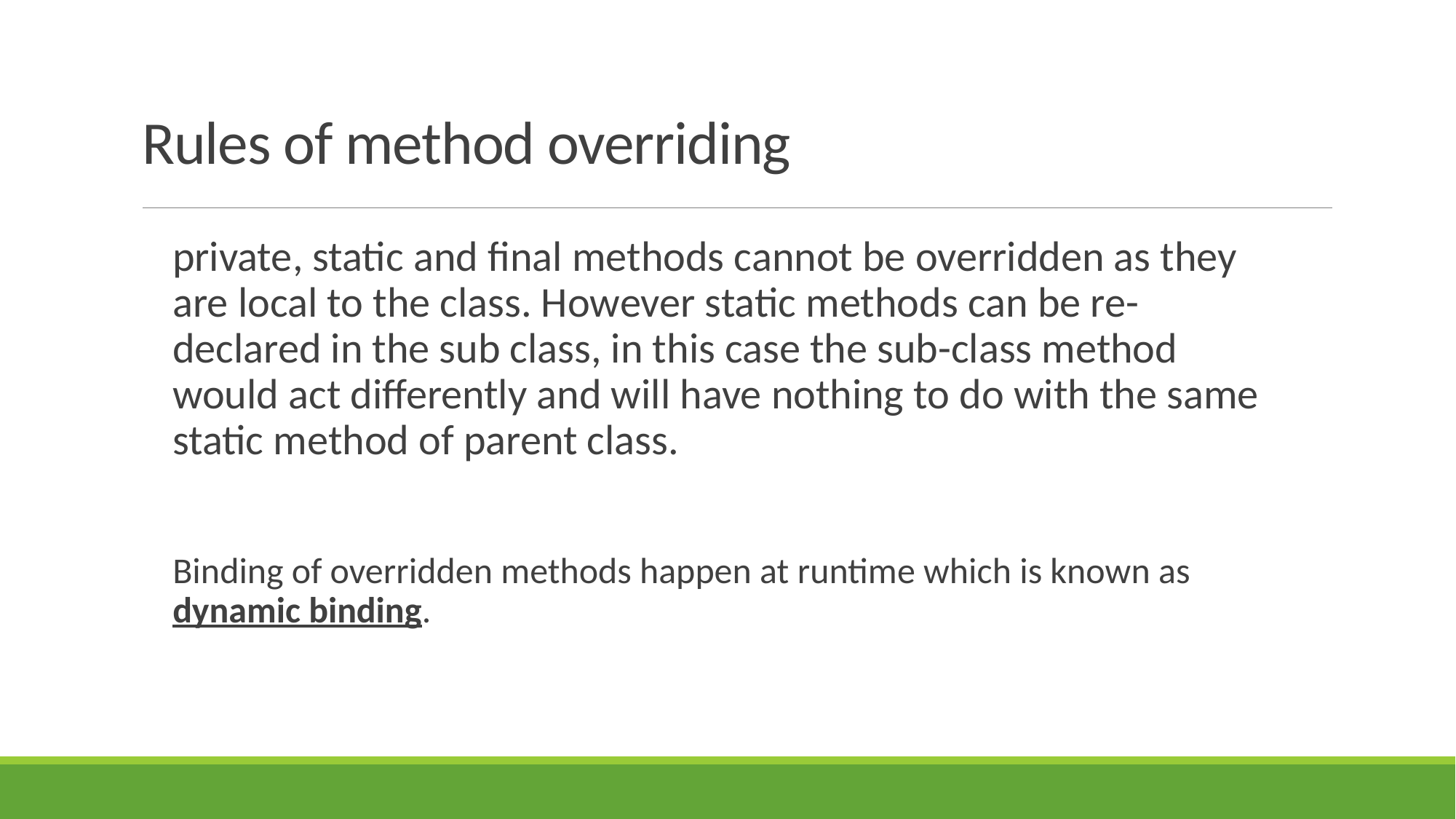

# Rules of method overriding
private, static and final methods cannot be overridden as they are local to the class. However static methods can be re-declared in the sub class, in this case the sub-class method would act differently and will have nothing to do with the same static method of parent class.

Binding of overridden methods happen at runtime which is known as dynamic binding.